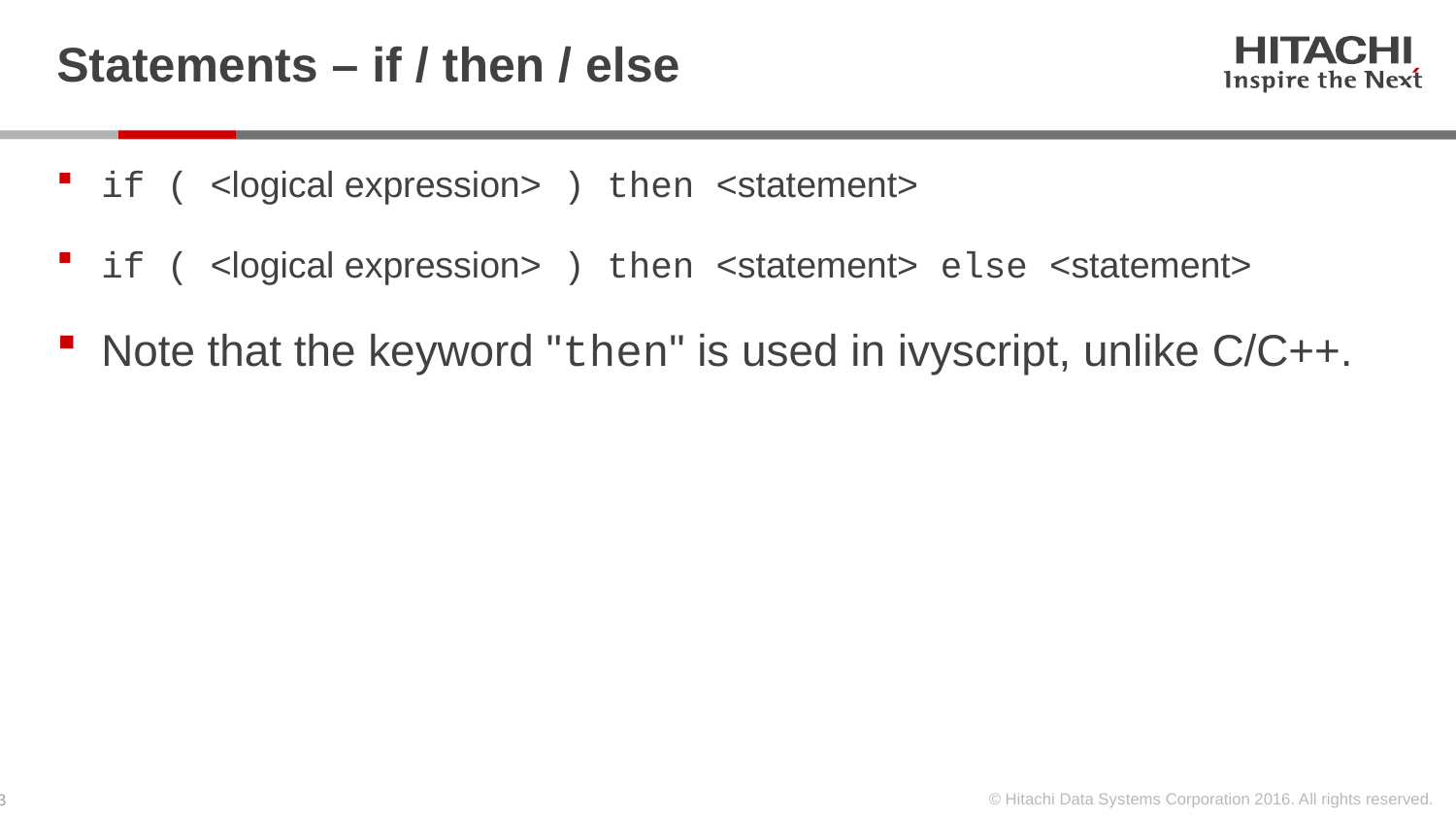

# Statements – if / then / else
if ( <logical expression> ) then <statement>
if ( <logical expression> ) then <statement> else <statement>
Note that the keyword "then" is used in ivyscript, unlike C/C++.